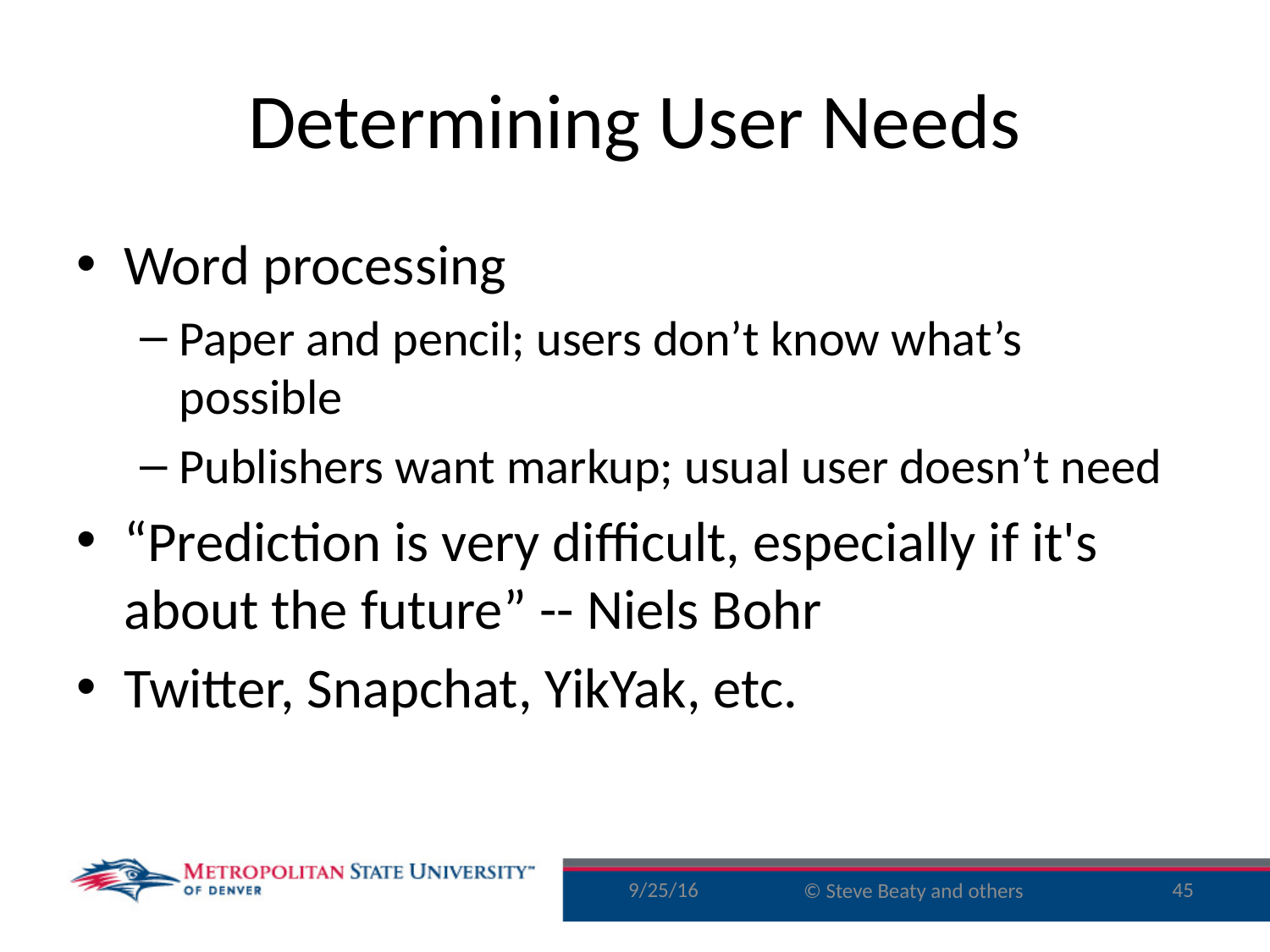

# Determining User Needs
Word processing
Paper and pencil; users don’t know what’s possible
Publishers want markup; usual user doesn’t need
“Prediction is very difficult, especially if it's about the future” -- Niels Bohr
Twitter, Snapchat, YikYak, etc.

9/25/16
45
© Steve Beaty and others